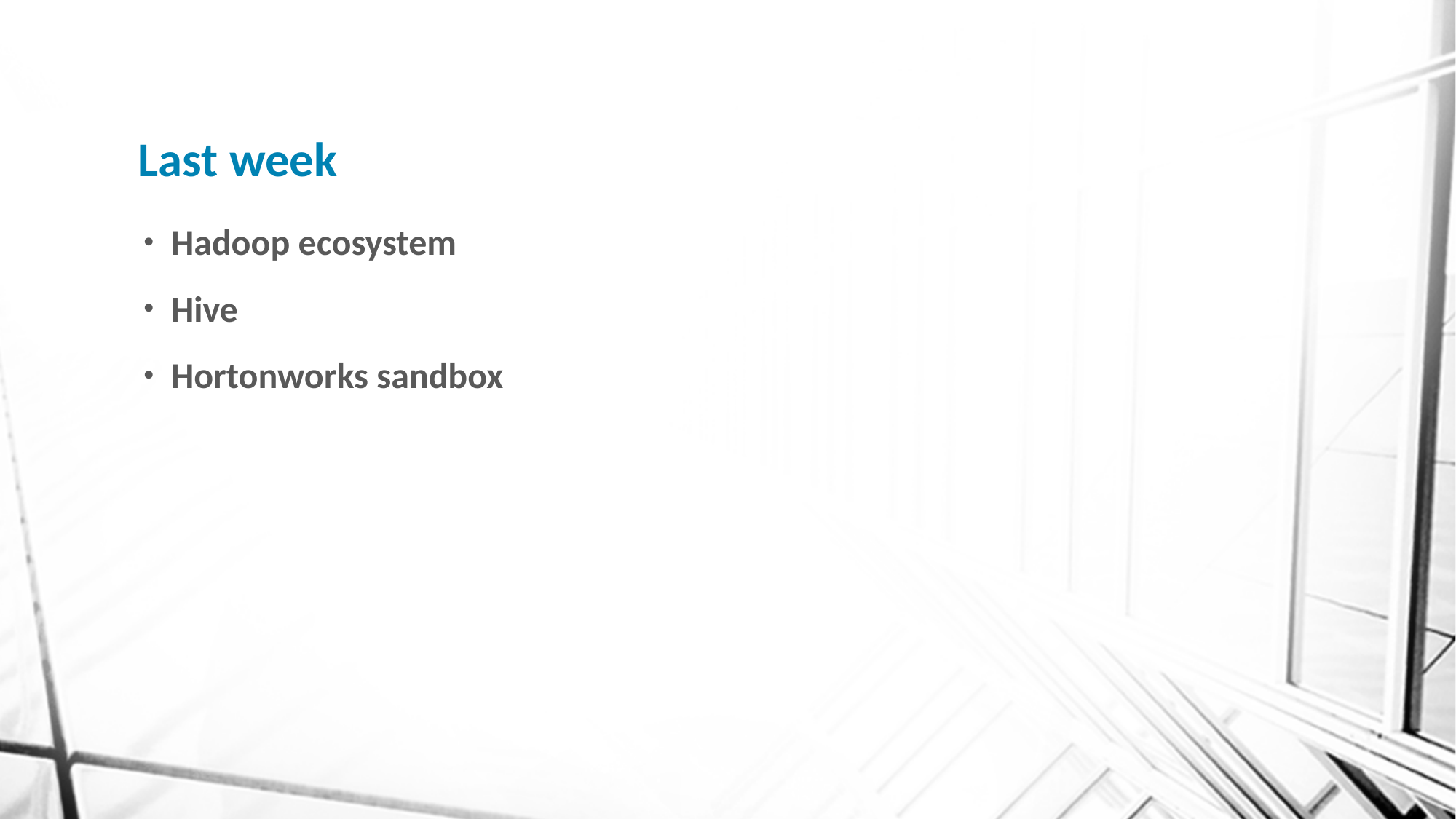

# Last week
Hadoop ecosystem
Hive
Hortonworks sandbox